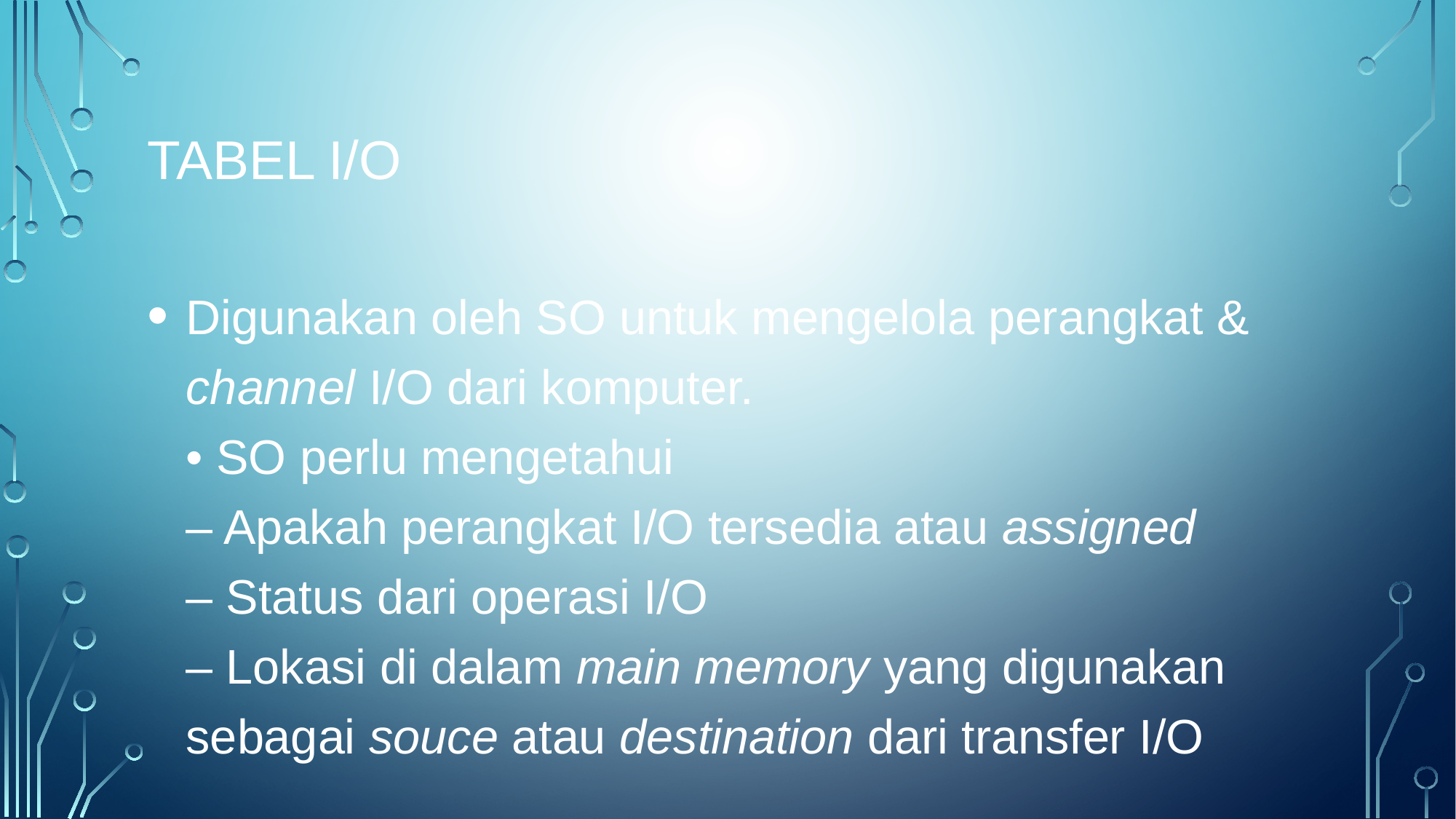

Tabel I/O
Digunakan oleh SO untuk mengelola perangkat & channel I/O dari komputer.
• SO perlu mengetahui
– Apakah perangkat I/O tersedia atau assigned
– Status dari operasi I/O
– Lokasi di dalam main memory yang digunakan sebagai souce atau destination dari transfer I/O